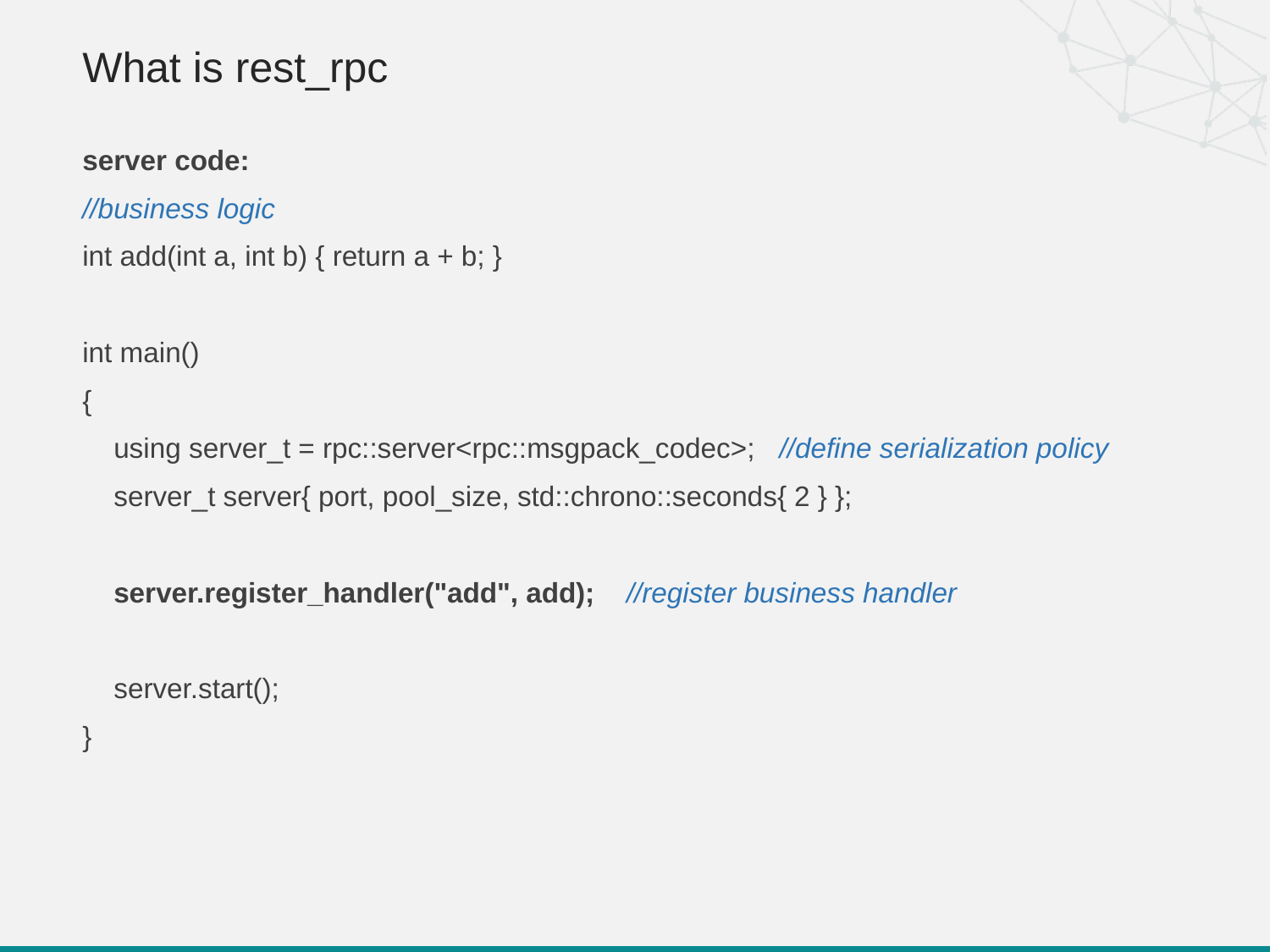

# What is rest_rpc
server code:
//business logic
int add(int a, int b) { return a + b; }

int main()
{
    using server_t = rpc::server<rpc::msgpack_codec>;   //define serialization policy
    server_t server{ port, pool_size, std::chrono::seconds{ 2 } };

    server.register_handler("add", add);    //register business handler

    server.start();
}